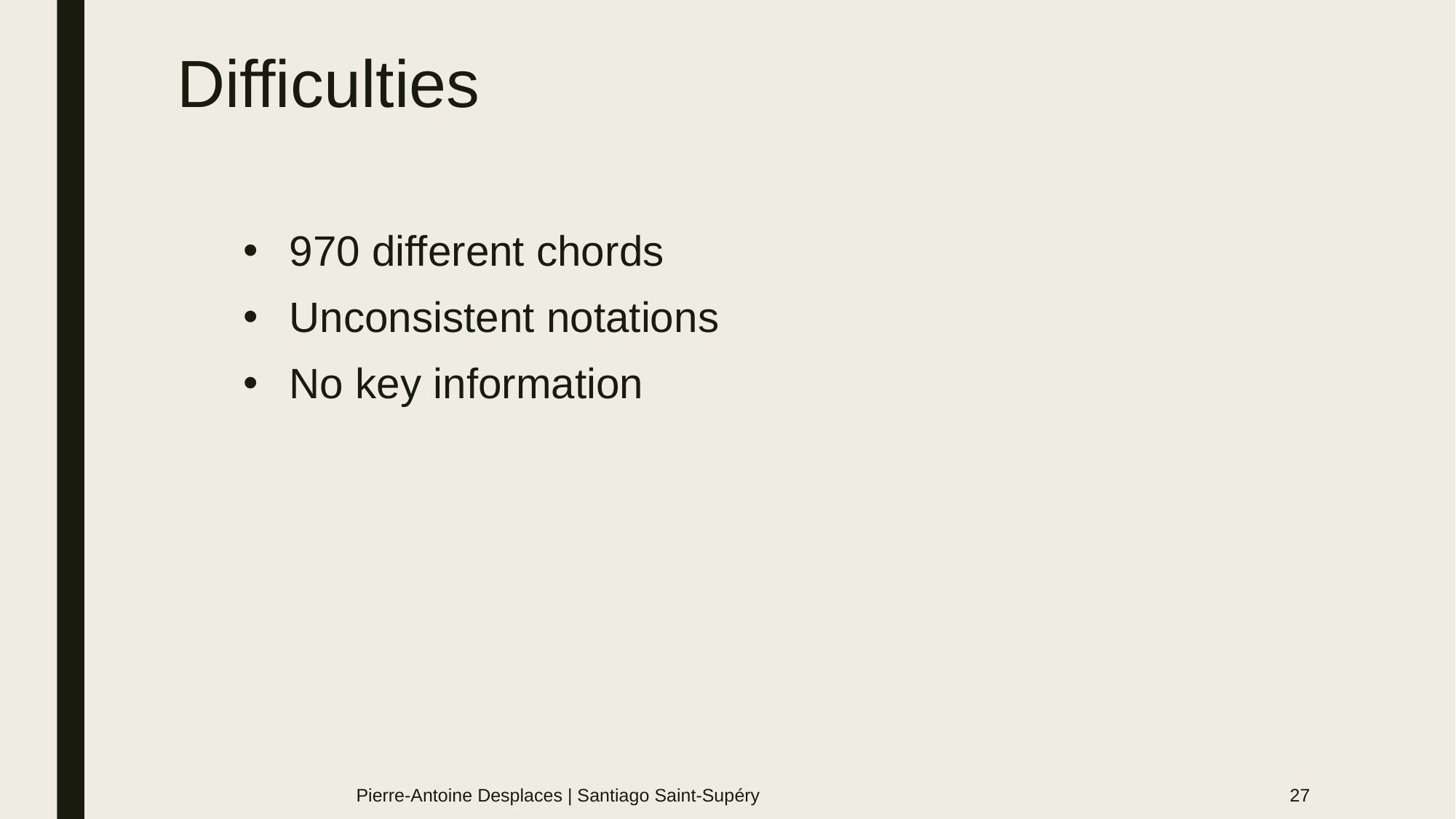

# Difficulties
970 different chords
Unconsistent notations
No key information

Pierre-Antoine Desplaces | Santiago Saint-Supéry
27